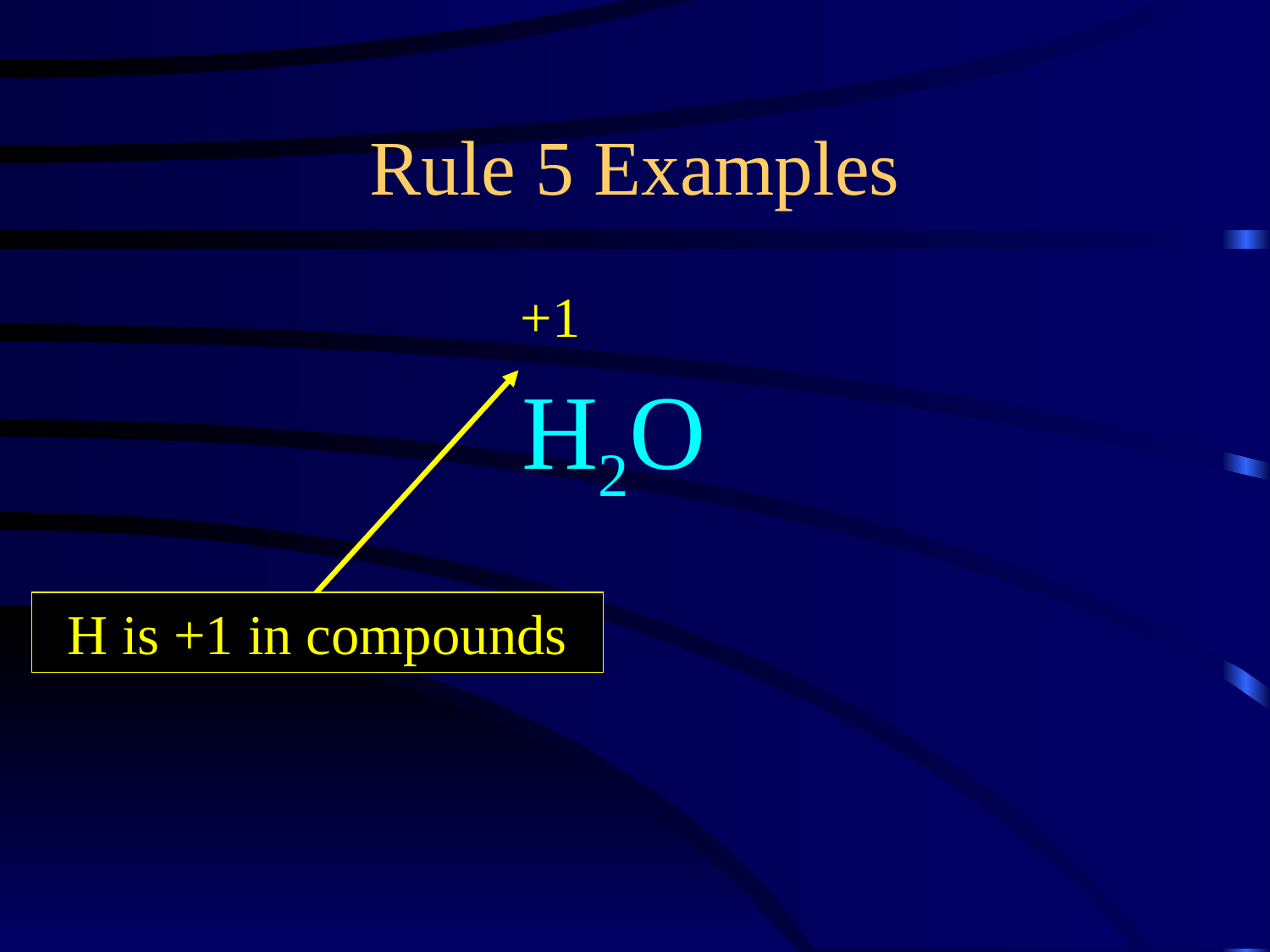

Rule 5 Examples
+1
H2O

H is +1 in compounds